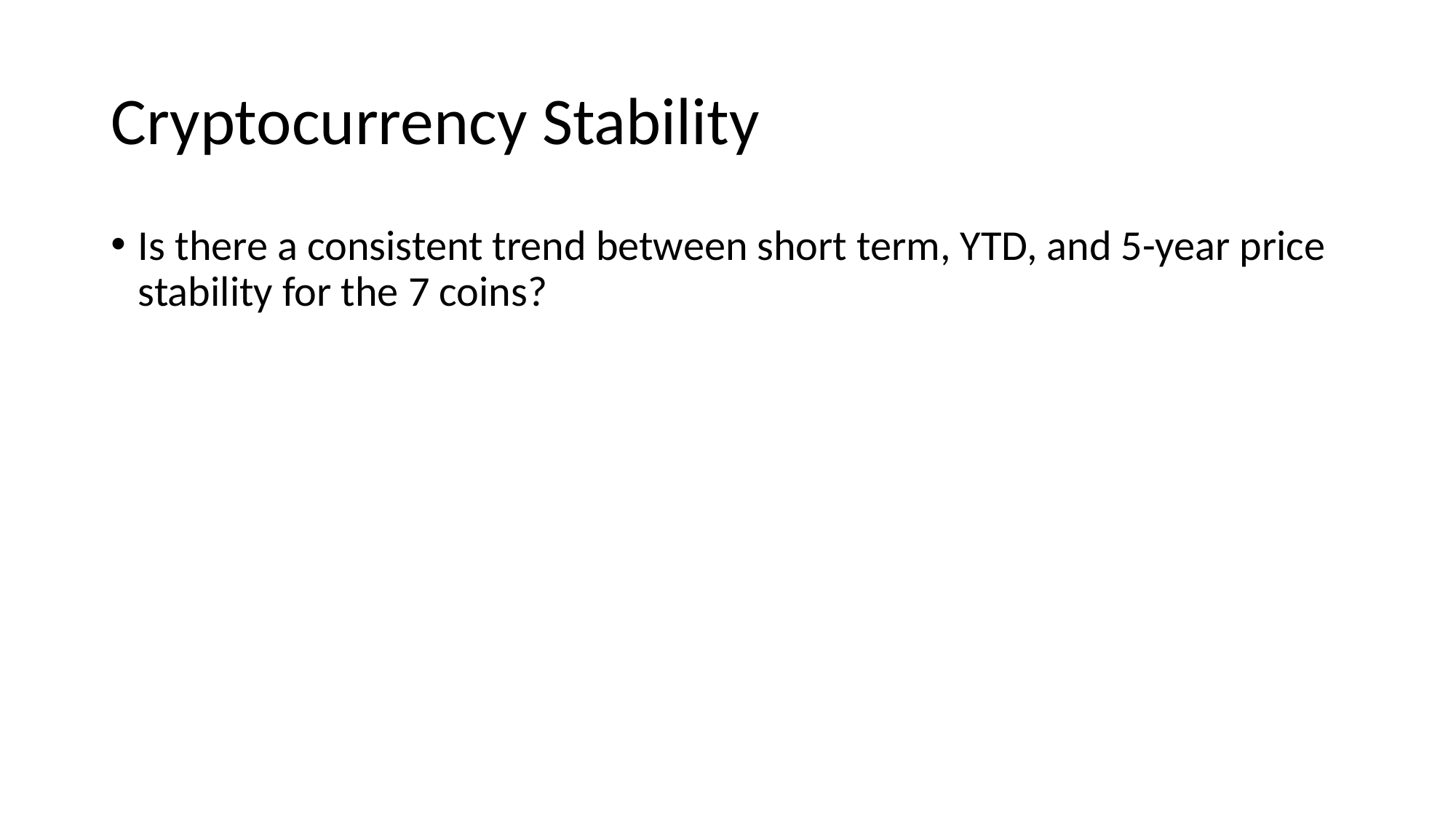

# Cryptocurrency Stability
Is there a consistent trend between short term, YTD, and 5-year price stability for the 7 coins?